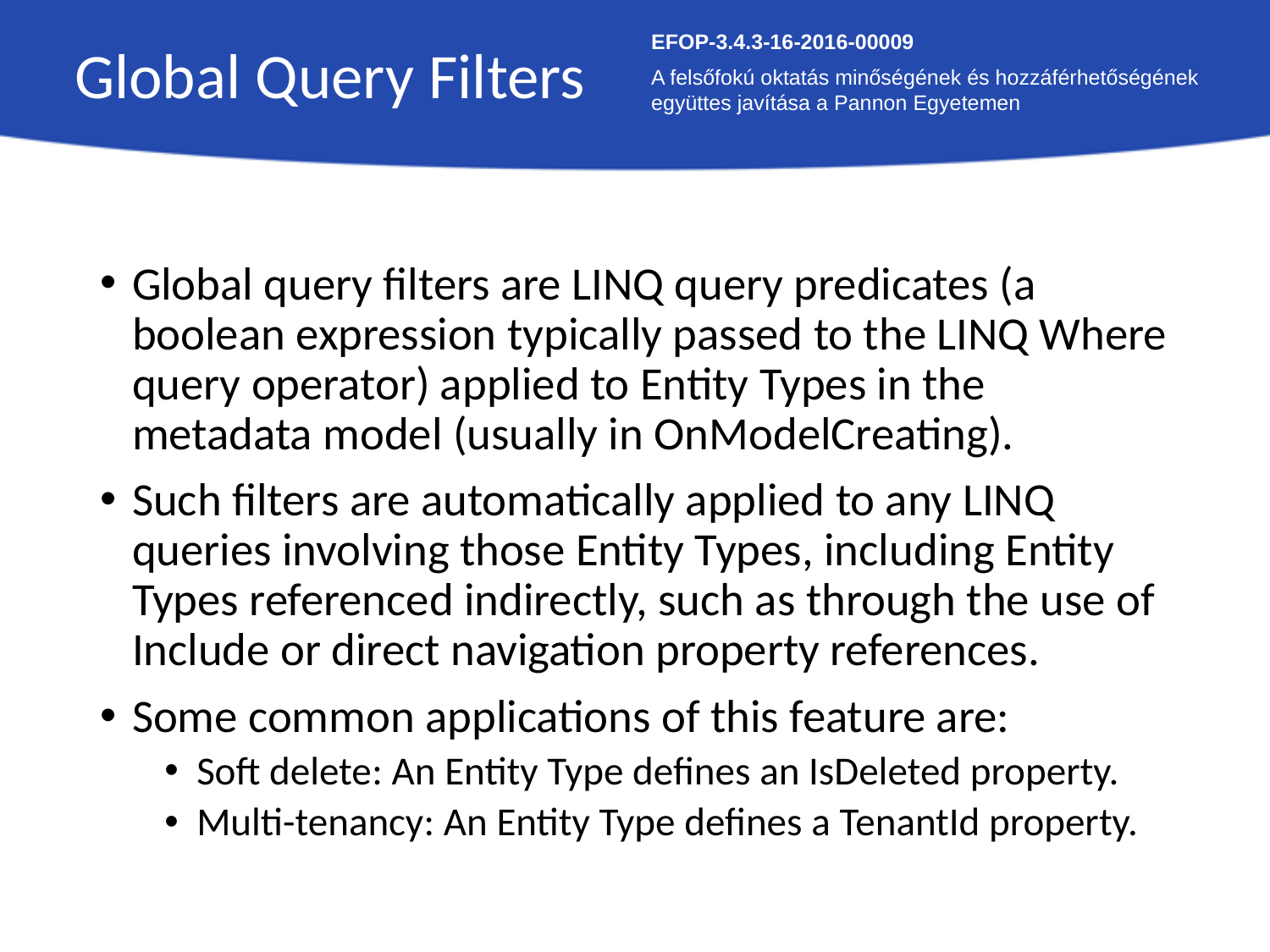

Global Query Filters
EFOP-3.4.3-16-2016-00009
A felsőfokú oktatás minőségének és hozzáférhetőségének együttes javítása a Pannon Egyetemen
Global query filters are LINQ query predicates (a boolean expression typically passed to the LINQ Where query operator) applied to Entity Types in the metadata model (usually in OnModelCreating).
Such filters are automatically applied to any LINQ queries involving those Entity Types, including Entity Types referenced indirectly, such as through the use of Include or direct navigation property references.
Some common applications of this feature are:
Soft delete: An Entity Type defines an IsDeleted property.
Multi-tenancy: An Entity Type defines a TenantId property.